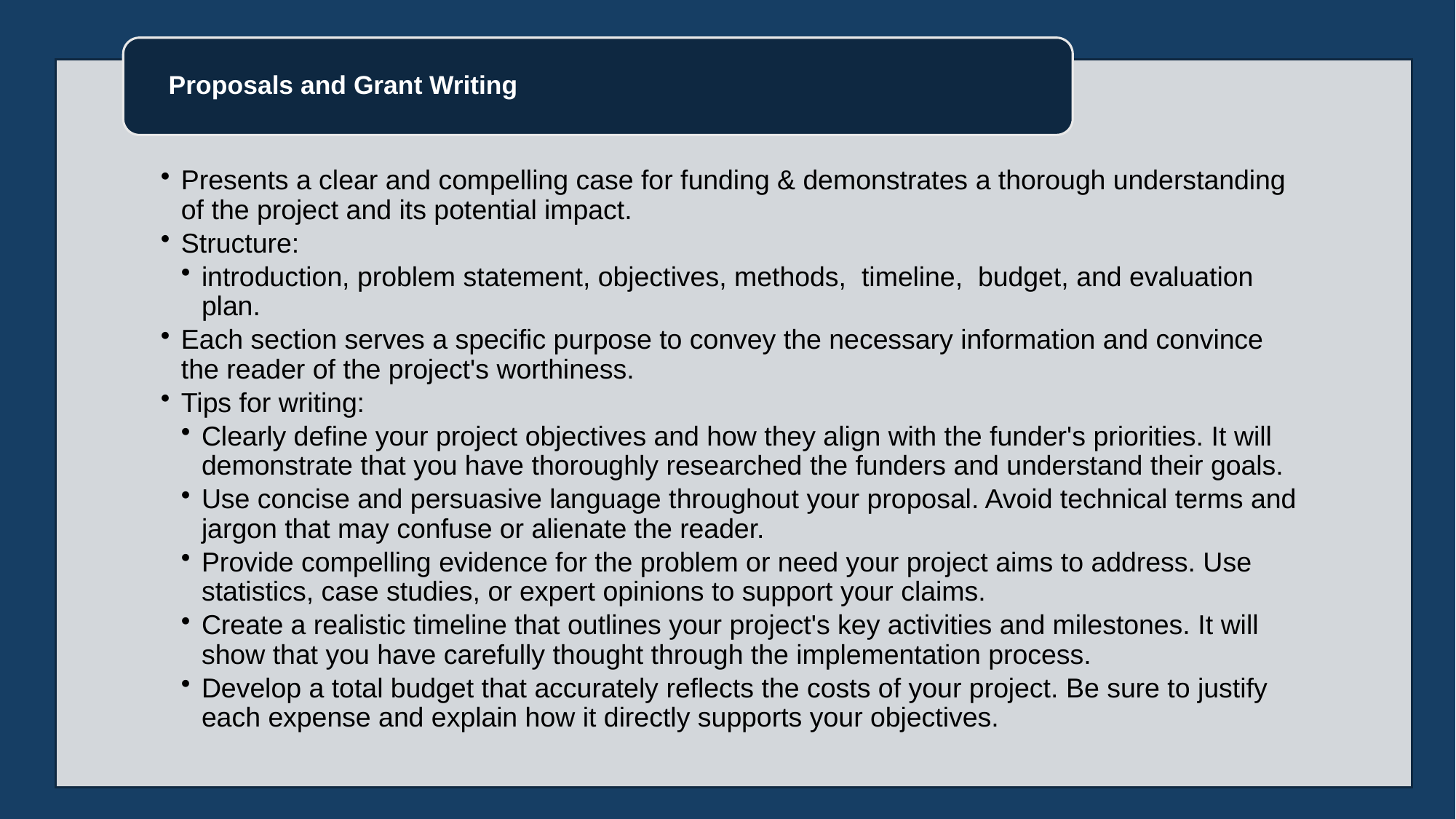

Presents a clear and compelling case for funding & demonstrates a thorough understanding of the project and its potential impact.
Structure:
introduction, problem statement, objectives, methods,  timeline,  budget, and evaluation plan.
Each section serves a specific purpose to convey the necessary information and convince the reader of the project's worthiness.
Tips for writing:
Clearly define your project objectives and how they align with the funder's priorities. It will demonstrate that you have thoroughly researched the funders and understand their goals.
Use concise and persuasive language throughout your proposal. Avoid technical terms and jargon that may confuse or alienate the reader.
Provide compelling evidence for the problem or need your project aims to address. Use statistics, case studies, or expert opinions to support your claims.
Create a realistic timeline that outlines your project's key activities and milestones. It will show that you have carefully thought through the implementation process.
Develop a total budget that accurately reflects the costs of your project. Be sure to justify each expense and explain how it directly supports your objectives.
Proposals and Grant Writing